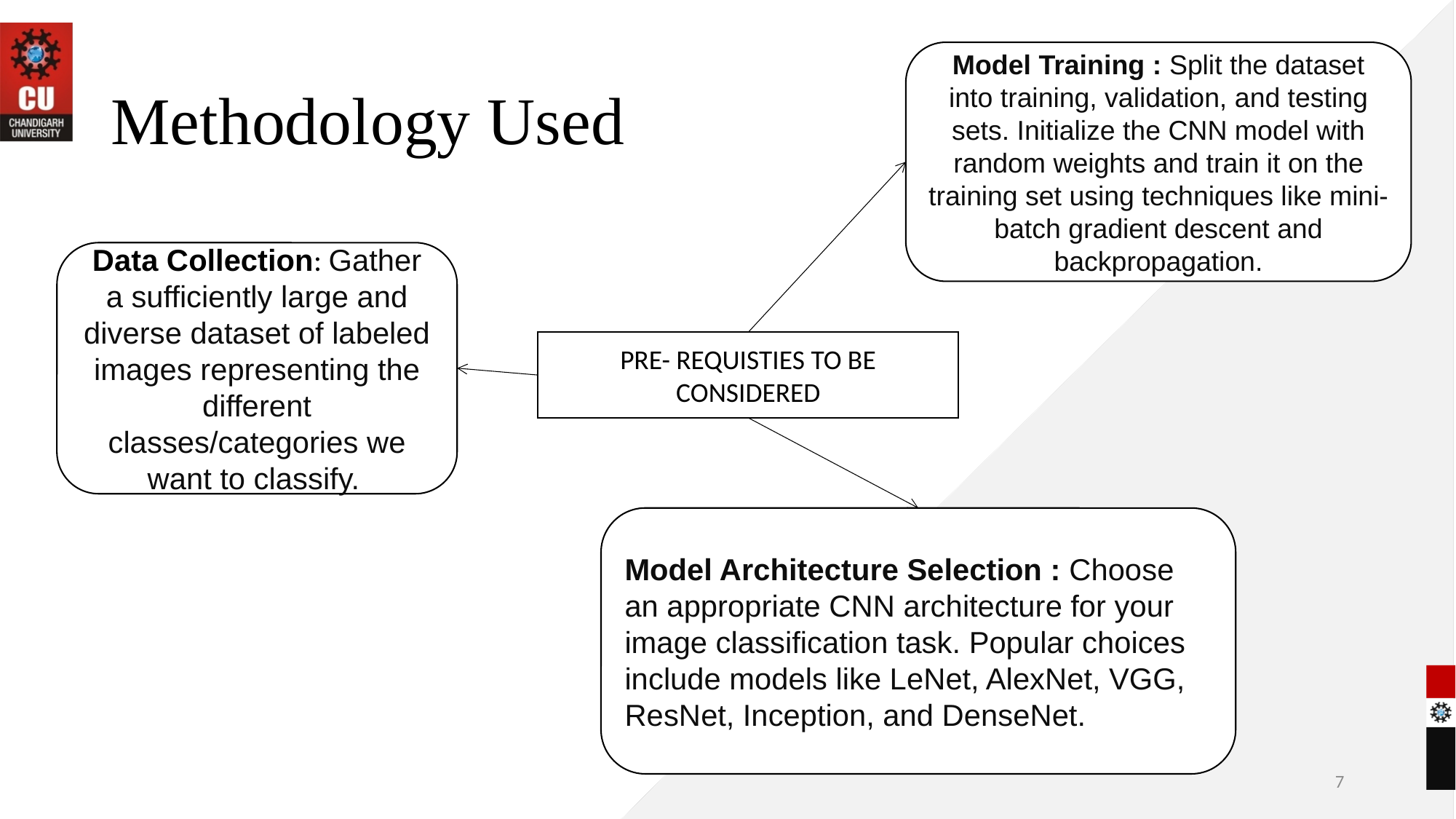

Model Training : Split the dataset into training, validation, and testing sets. Initialize the CNN model with random weights and train it on the training set using techniques like mini-batch gradient descent and backpropagation.
# Methodology Used

Data Collection: Gather a sufficiently large and diverse dataset of labeled images representing the different classes/categories we want to classify.
PRE- REQUISTIES TO BE CONSIDERED
Model Architecture Selection : Choose an appropriate CNN architecture for your image classification task. Popular choices include models like LeNet, AlexNet, VGG, ResNet, Inception, and DenseNet.
7